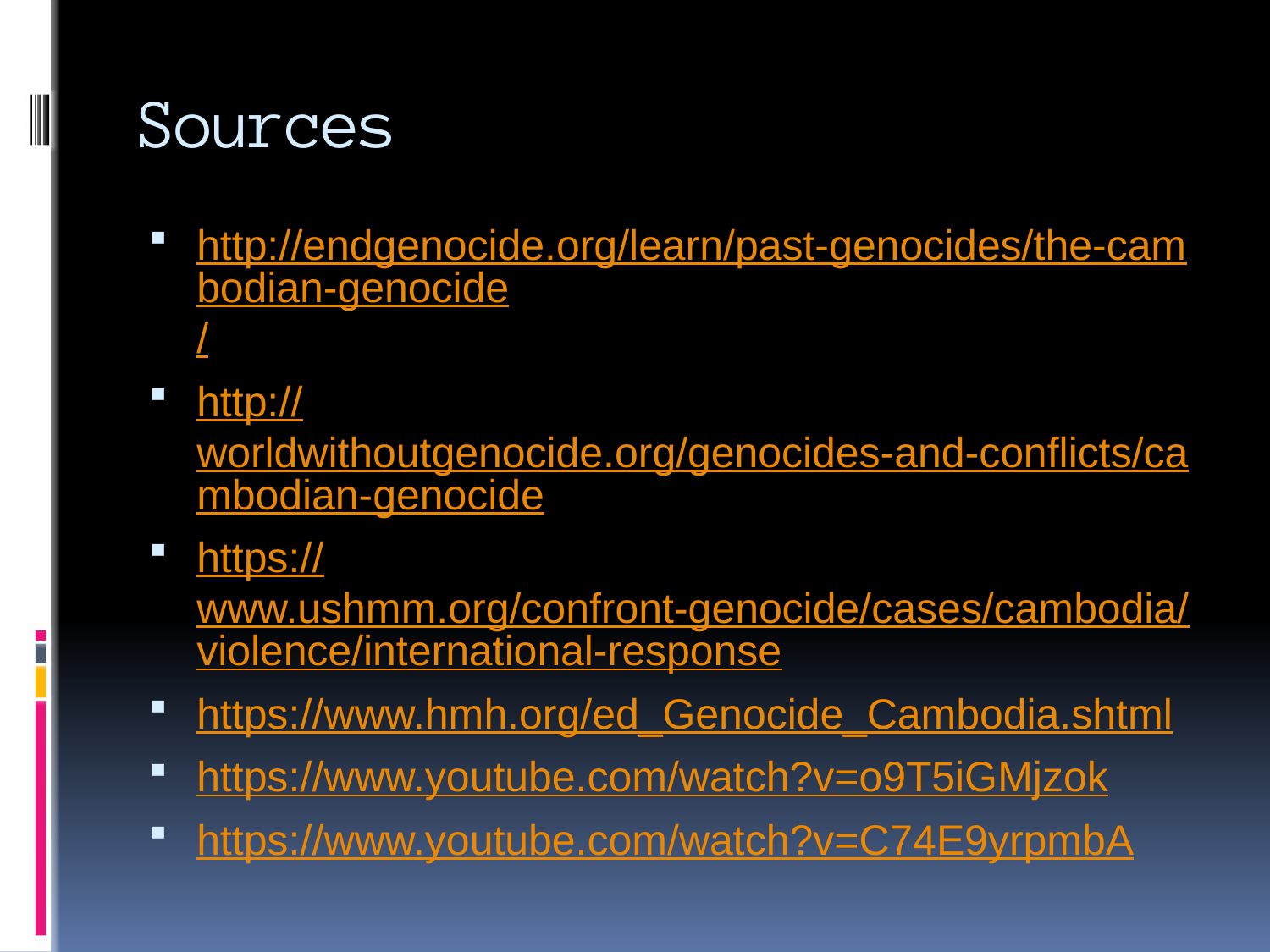

# Sources
http://endgenocide.org/learn/past-genocides/the-cambodian-genocide/
http://worldwithoutgenocide.org/genocides-and-conflicts/cambodian-genocide
https://www.ushmm.org/confront-genocide/cases/cambodia/violence/international-response
https://www.hmh.org/ed_Genocide_Cambodia.shtml
https://www.youtube.com/watch?v=o9T5iGMjzok
https://www.youtube.com/watch?v=C74E9yrpmbA